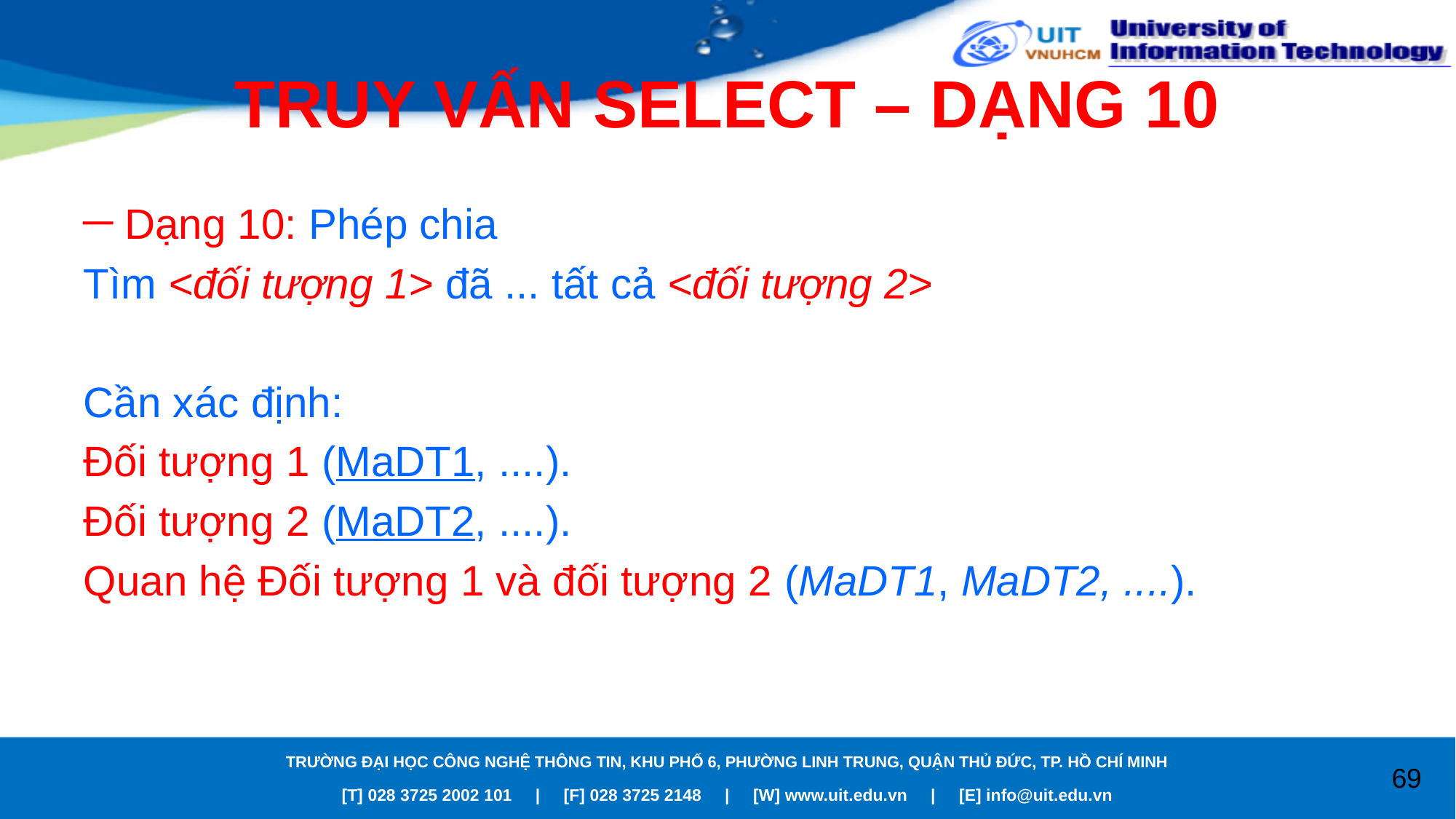

# TRUY VẤN SELECT – DẠNG 10
Dạng 10: Phép chia
Tìm <đối tượng 1> đã ... tất cả <đối tượng 2>

Cần xác định:
Đối tượng 1 (MaDT1, ....).
Đối tượng 2 (MaDT2, ....).
Quan hệ Đối tượng 1 và đối tượng 2 (MaDT1, MaDT2, ....).